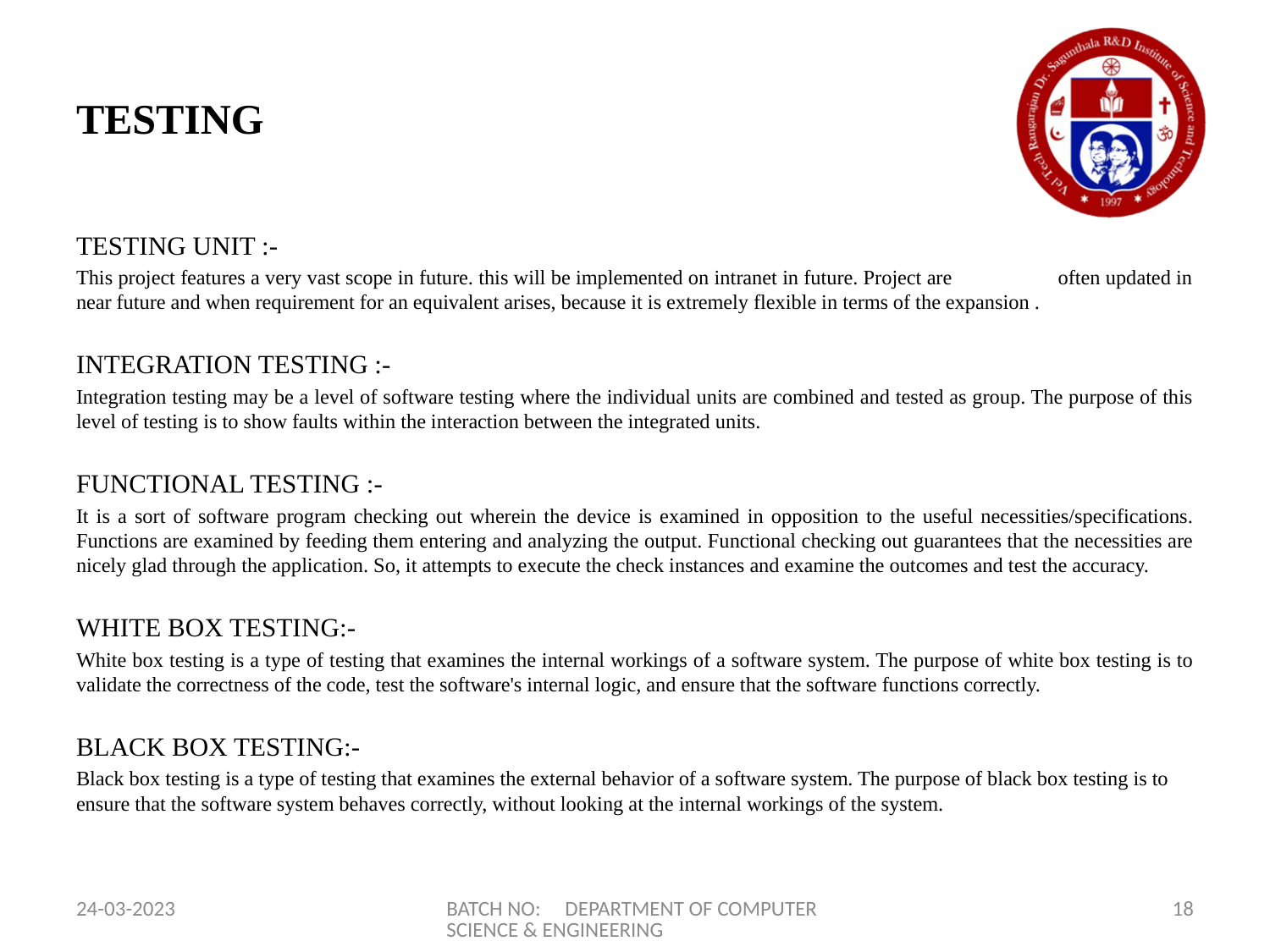

# TESTING
TESTING UNIT :-
This project features a very vast scope in future. this will be implemented on intranet in future. Project are                    often updated in near future and when requirement for an equivalent arises, because it is extremely flexible in terms of the expansion .

INTEGRATION TESTING :-
Integration testing may be a level of software testing where the individual units are combined and tested as group. The purpose of this level of testing is to show faults within the interaction between the integrated units.

FUNCTIONAL TESTING :-
It is a sort of software program checking out wherein the device is examined in opposition to the useful necessities/specifications. Functions are examined by feeding them entering and analyzing the output. Functional checking out guarantees that the necessities are nicely glad through the application. So, it attempts to execute the check instances and examine the outcomes and test the accuracy.

WHITE BOX TESTING:-
White box testing is a type of testing that examines the internal workings of a software system. The purpose of white box testing is to validate the correctness of the code, test the software's internal logic, and ensure that the software functions correctly.

BLACK BOX TESTING:-
Black box testing is a type of testing that examines the external behavior of a software system. The purpose of black box testing is to ensure that the software system behaves correctly, without looking at the internal workings of the system.

24-03-2023
BATCH NO:     DEPARTMENT OF COMPUTER SCIENCE & ENGINEERING
18